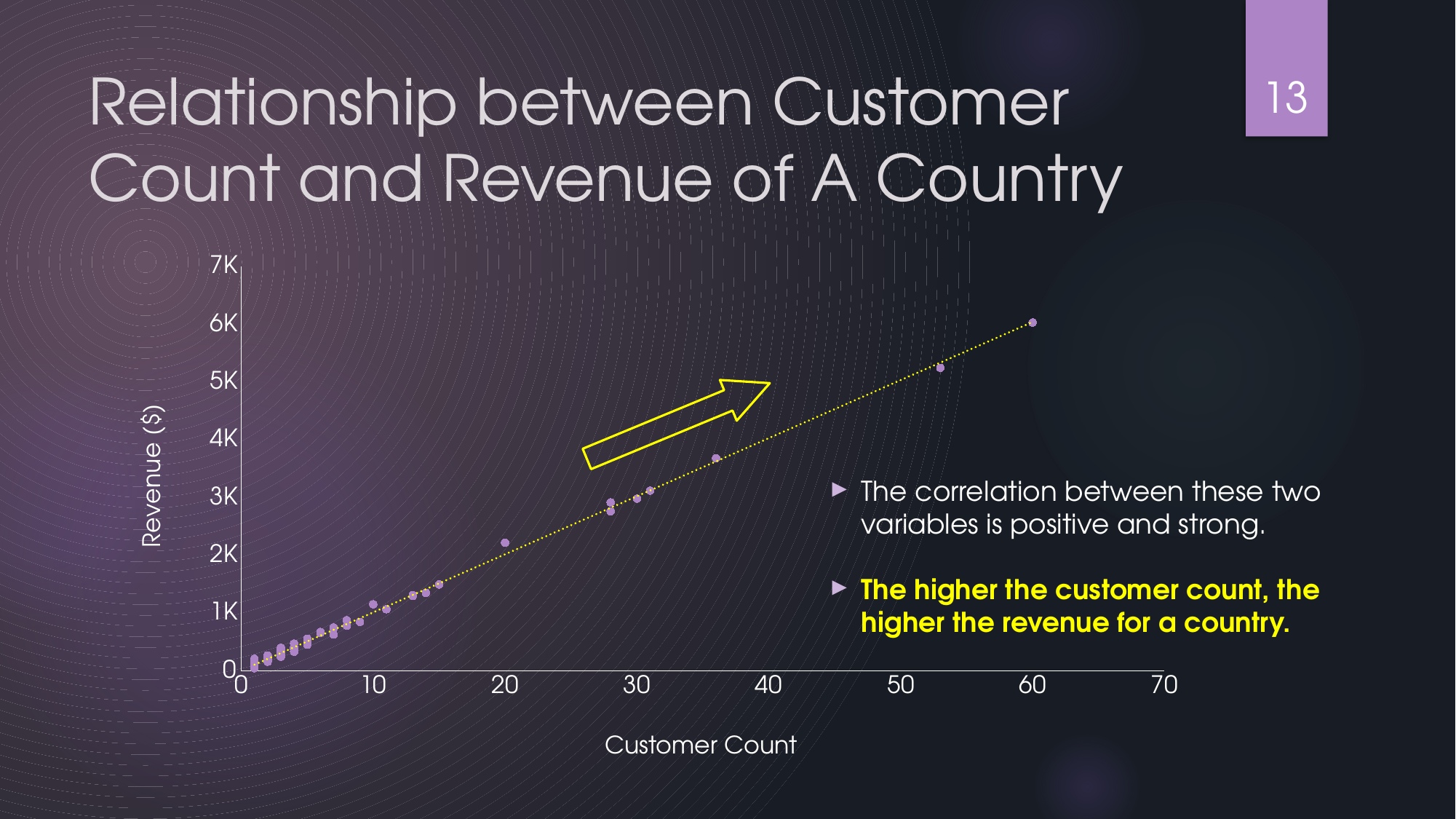

13
# Relationship between Customer Count and Revenue of A Country

### Chart

| Category | revenue |
|---|---|
The correlation between these two variables is positive and strong.

The higher the customer count, the higher the revenue for a country.